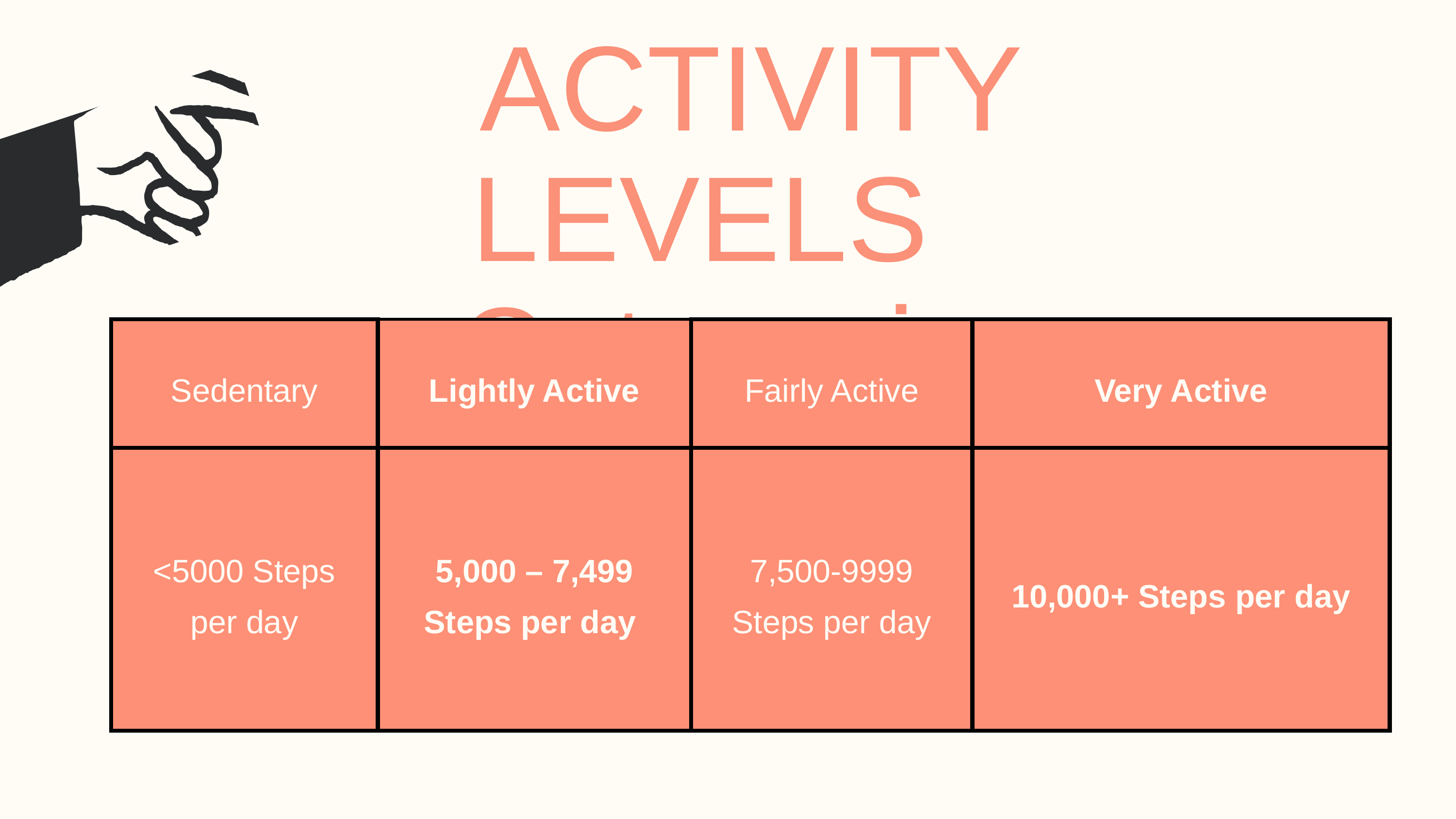

ACTIVITY LEVELS    Categories

| Sedentary | Lightly Active | Fairly Active | Very Active |
| --- | --- | --- | --- |
| <5000 Steps per day | 5,000 – 7,499 Steps per day | 7,500-9999 Steps per day | 10,000+ Steps per day |